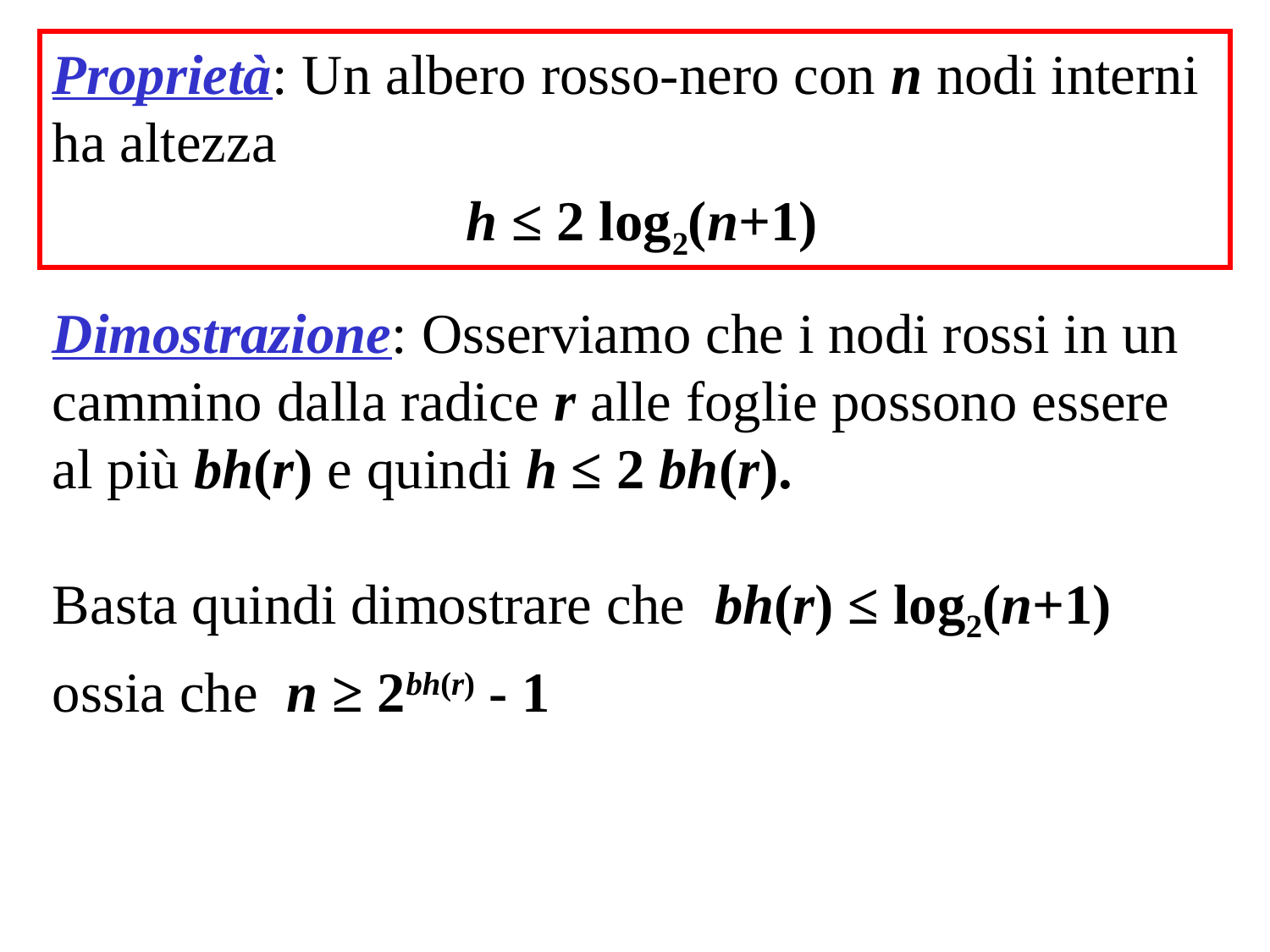

Proprietà: Un albero rosso-nero con n nodi interni ha altezza
 h ≤ 2 log2(n+1)
Dimostrazione: Osserviamo che i nodi rossi in un cammino dalla radice r alle foglie possono essere al più bh(r) e quindi h ≤ 2 bh(r).
Basta quindi dimostrare che  bh(r) ≤ log2(n+1)
ossia che  n ≥ 2bh(r) - 1